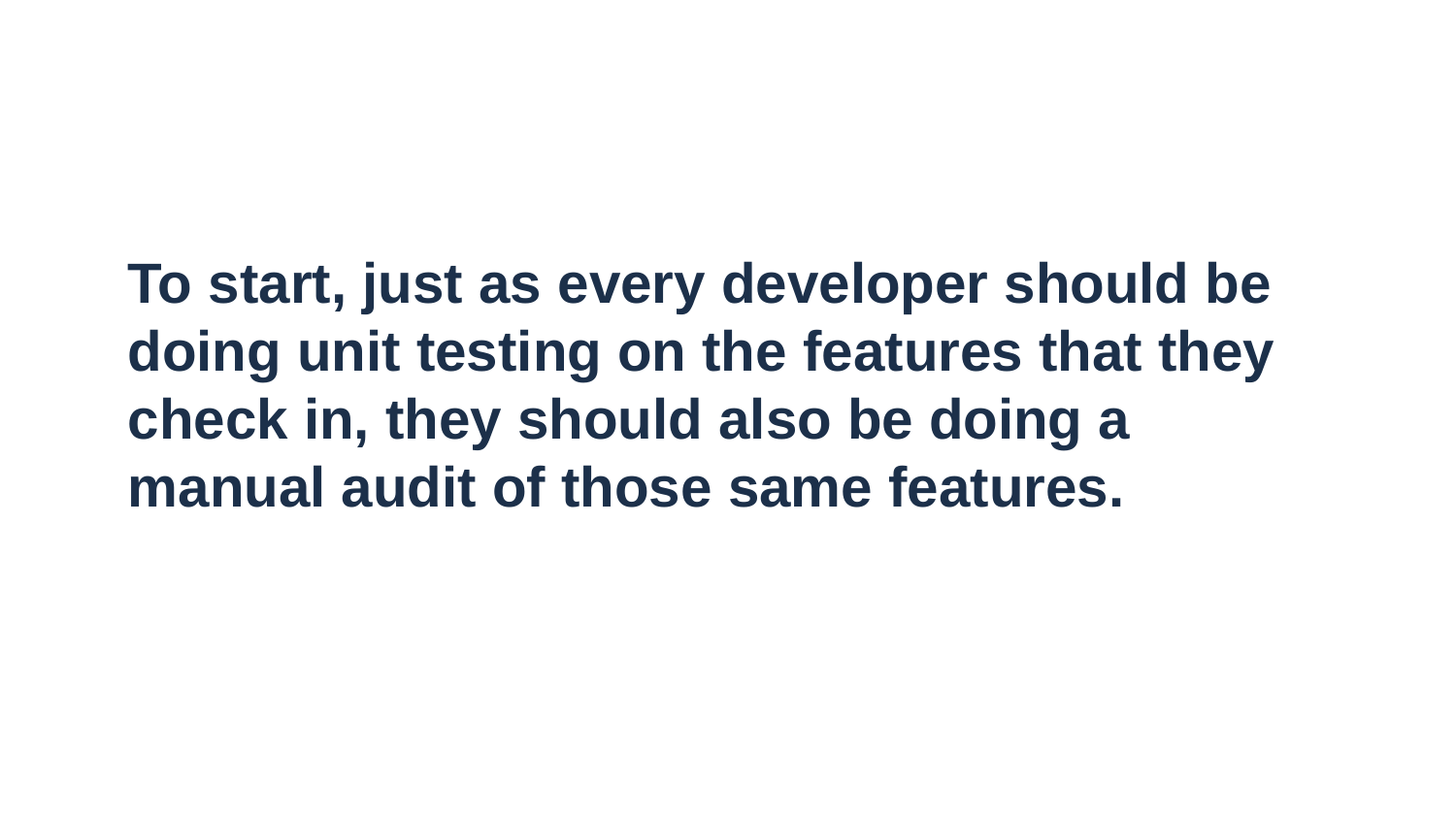

# To start, just as every developer should be doing unit testing on the features that they check in, they should also be doing a manual audit of those same features.